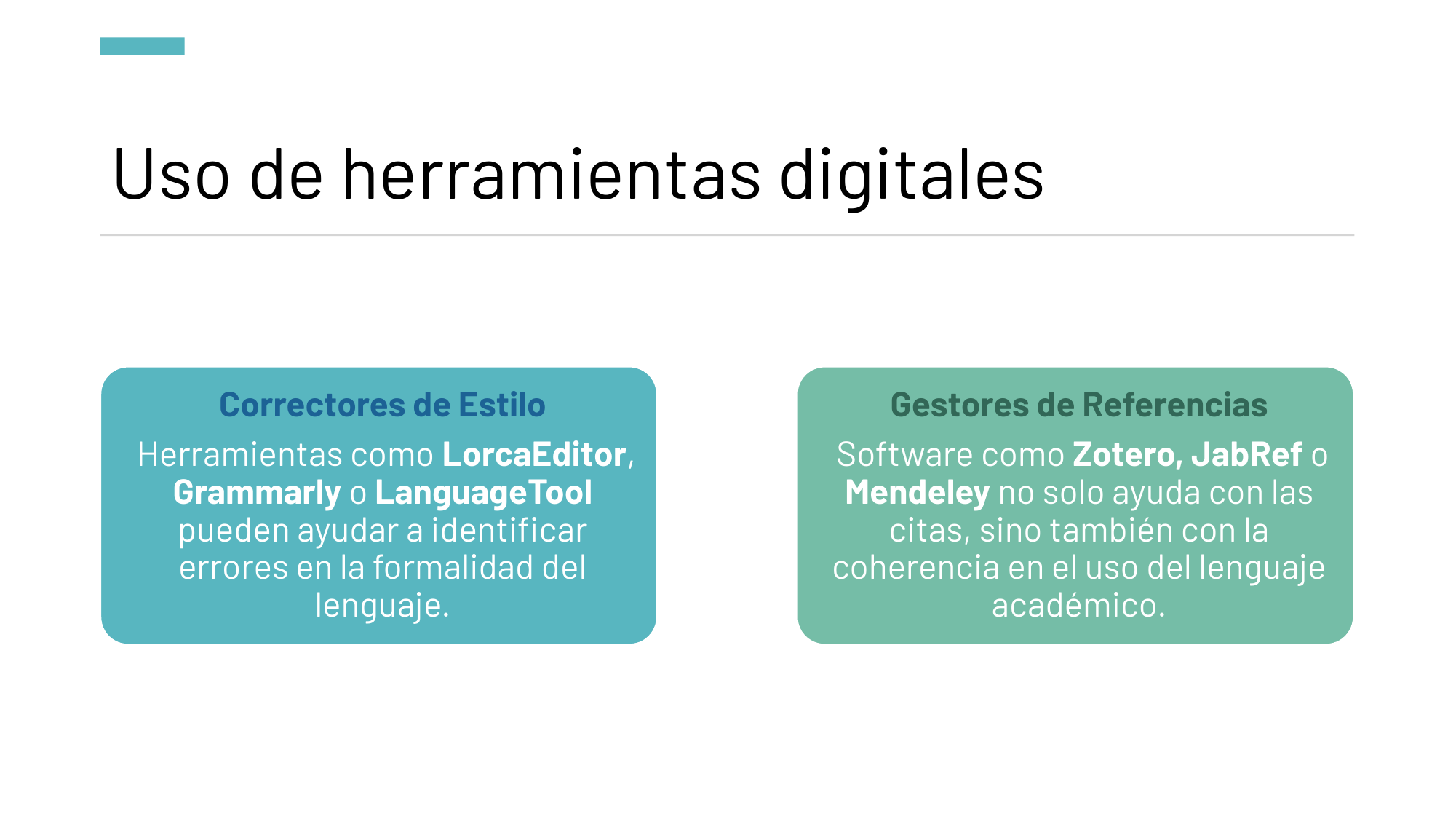

# Uso de herramientas digitales

Correctores de Estilo
 Herramientas como LorcaEditor, Grammarly o LanguageTool pueden ayudar a identificar errores en la formalidad del lenguaje.
Gestores de Referencias
 Software como Zotero, JabRef o Mendeley no solo ayuda con las citas, sino también con la coherencia en el uso del lenguaje académico.
14